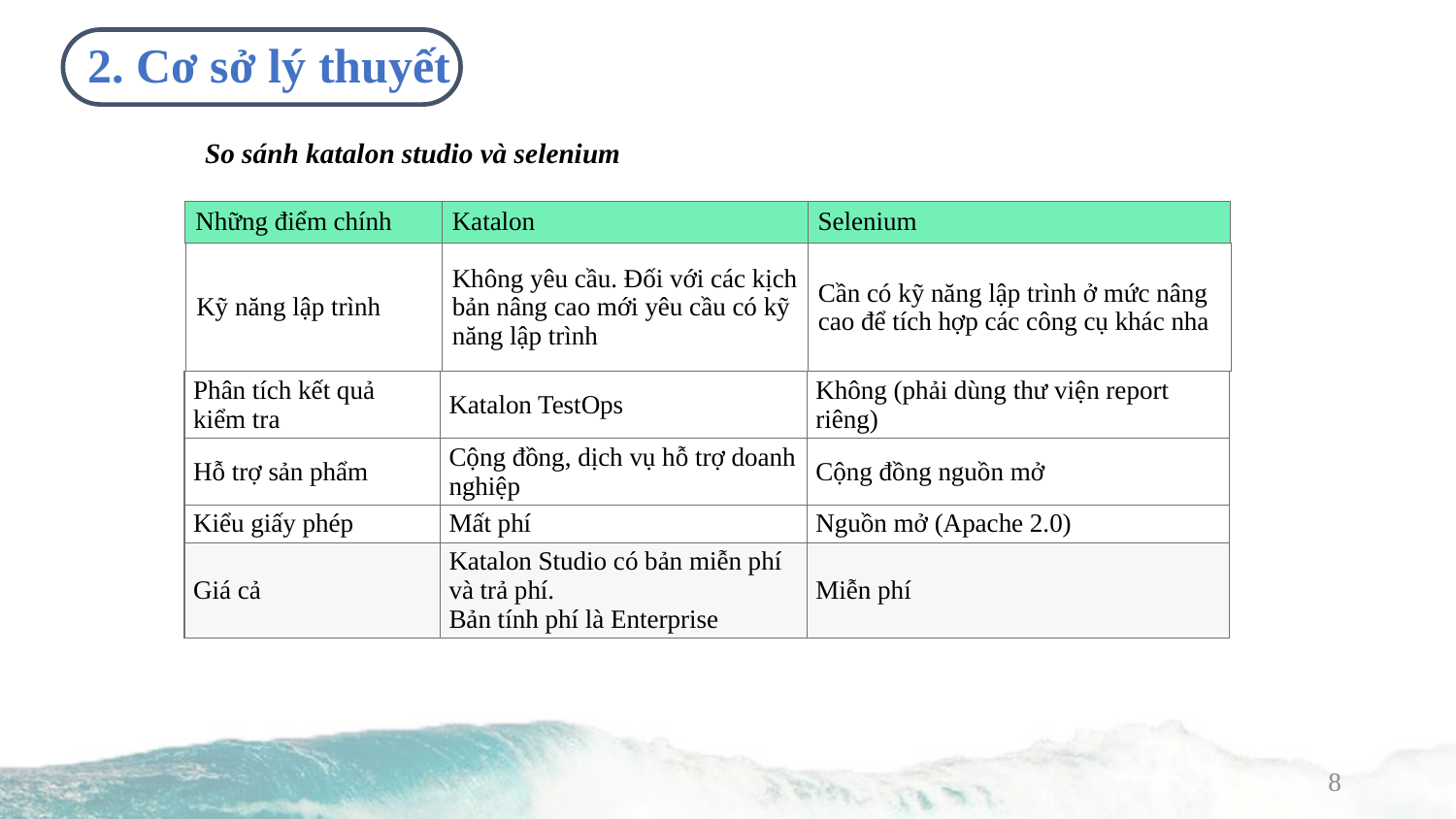

2. Cơ sở lý thuyết
So sánh katalon studio và selenium
| Những điểm chính | Katalon | Selenium |
| --- | --- | --- |
| Kỹ năng lập trình | Không yêu cầu. Đối với các kịch bản nâng cao mới yêu cầu có kỹ năng lập trình | Cần có kỹ năng lập trình ở mức nâng cao để tích hợp các công cụ khác nha |
| --- | --- | --- |
| Phân tích kết quả kiểm tra | Katalon TestOps | Không (phải dùng thư viện report riêng) |
| --- | --- | --- |
| Hỗ trợ sản phẩm | Cộng đồng, dịch vụ hỗ trợ doanh nghiệp | Cộng đồng nguồn mở |
| Kiểu giấy phép | Mất phí | Nguồn mở (Apache 2.0) |
| Giá cả | Katalon Studio có bản miễn phí và trả phí. Bản tính phí là Enterprise | Miễn phí |
8